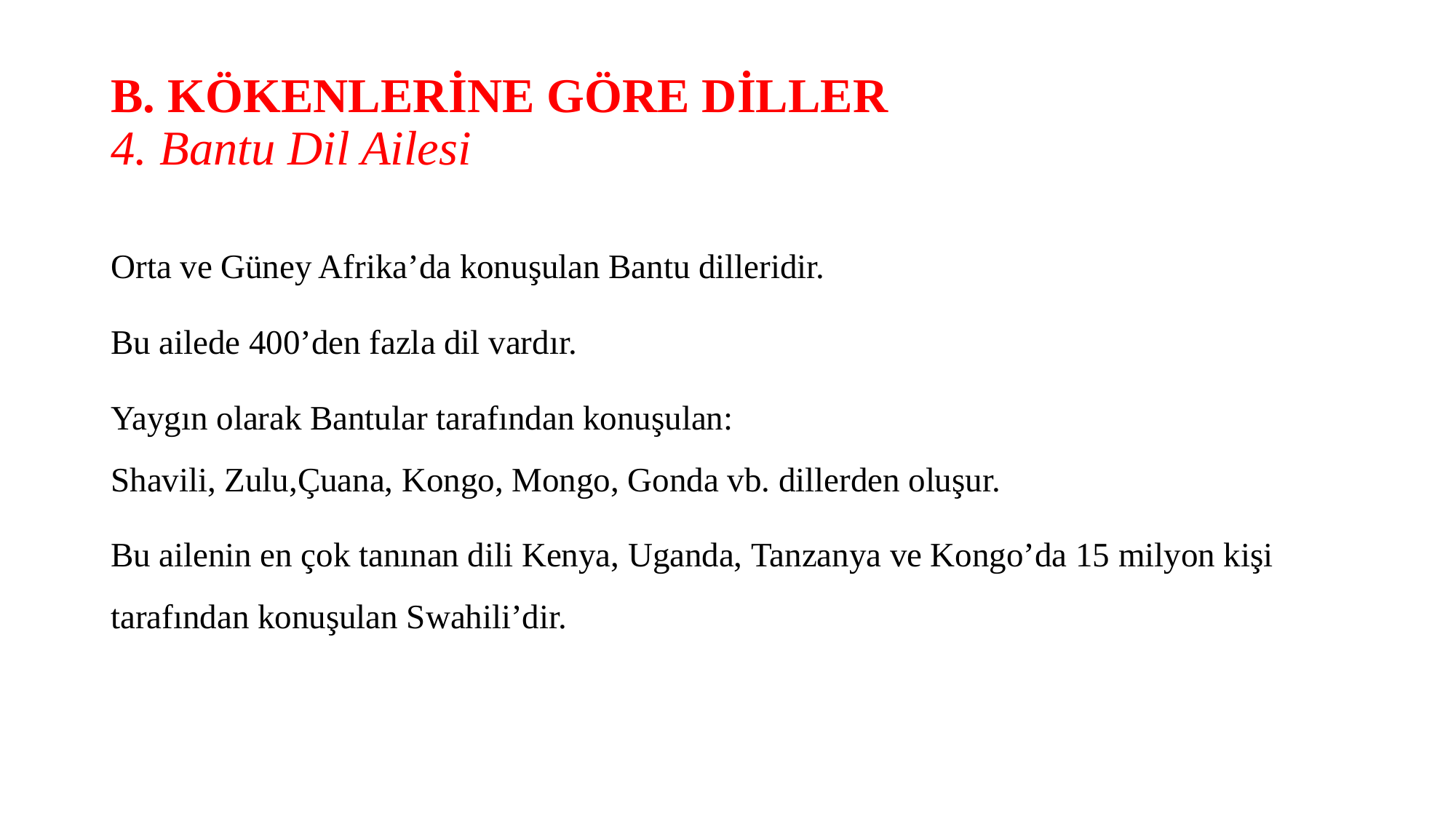

# B. KÖKENLERİNE GÖRE DİLLER 4. Bantu Dil Ailesi
Orta ve Güney Afrika’da konuşulan Bantu dilleridir.
Bu ailede 400’den fazla dil vardır.
Yaygın olarak Bantular tarafından konuşulan: Shavili, Zulu,Çuana, Kongo, Mongo, Gonda vb. dillerden oluşur.
Bu ailenin en çok tanınan dili Kenya, Uganda, Tanzanya ve Kongo’da 15 milyon kişi tarafından konuşulan Swahili’dir.